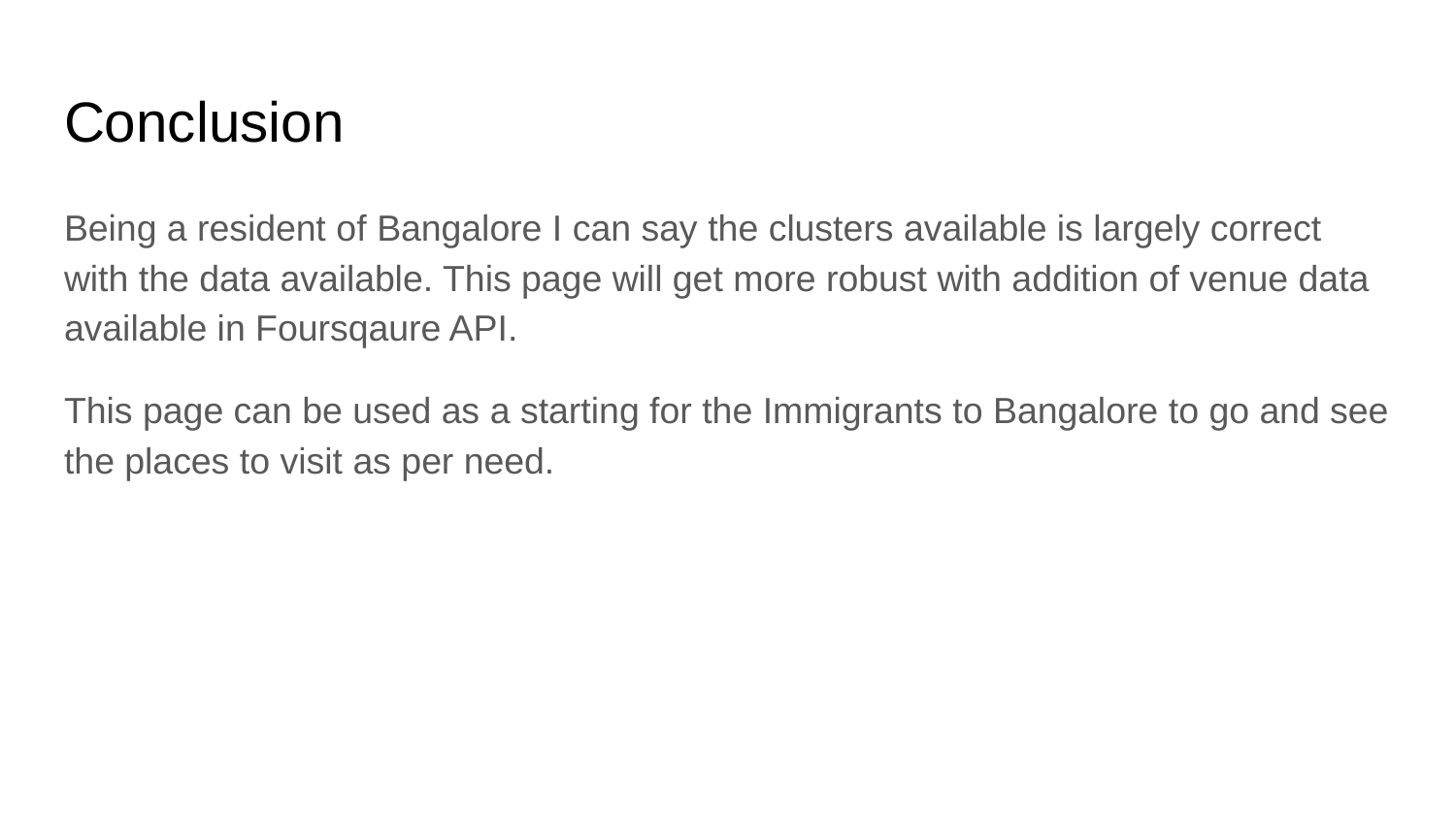

# Conclusion
Being a resident of Bangalore I can say the clusters available is largely correct with the data available. This page will get more robust with addition of venue data available in Foursqaure API.
This page can be used as a starting for the Immigrants to Bangalore to go and see the places to visit as per need.